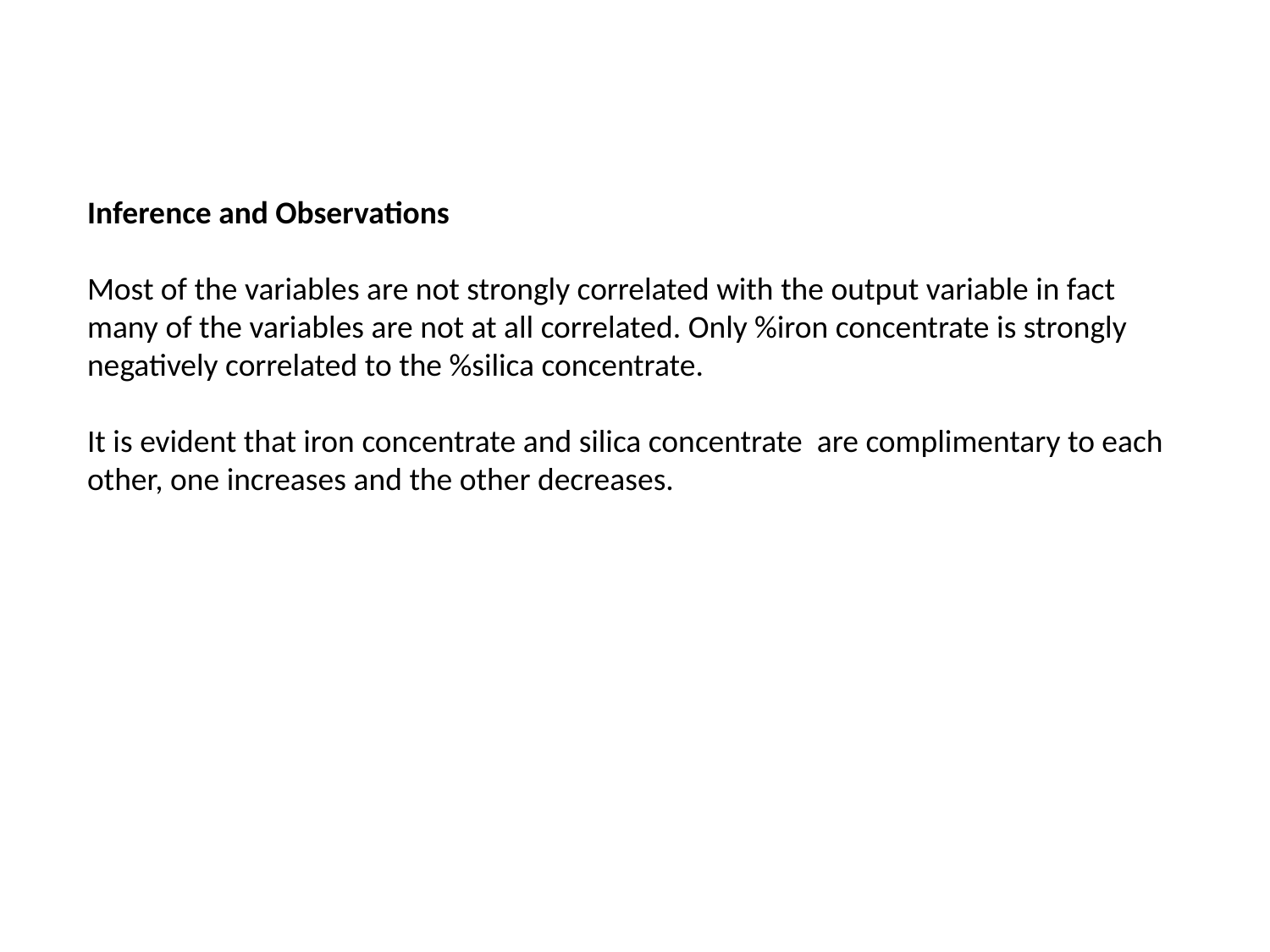

Inference and Observations

Most of the variables are not strongly correlated with the output variable in fact many of the variables are not at all correlated. Only %iron concentrate is strongly negatively correlated to the %silica concentrate.

It is evident that iron concentrate and silica concentrate  are complimentary to each other, one increases and the other decreases.